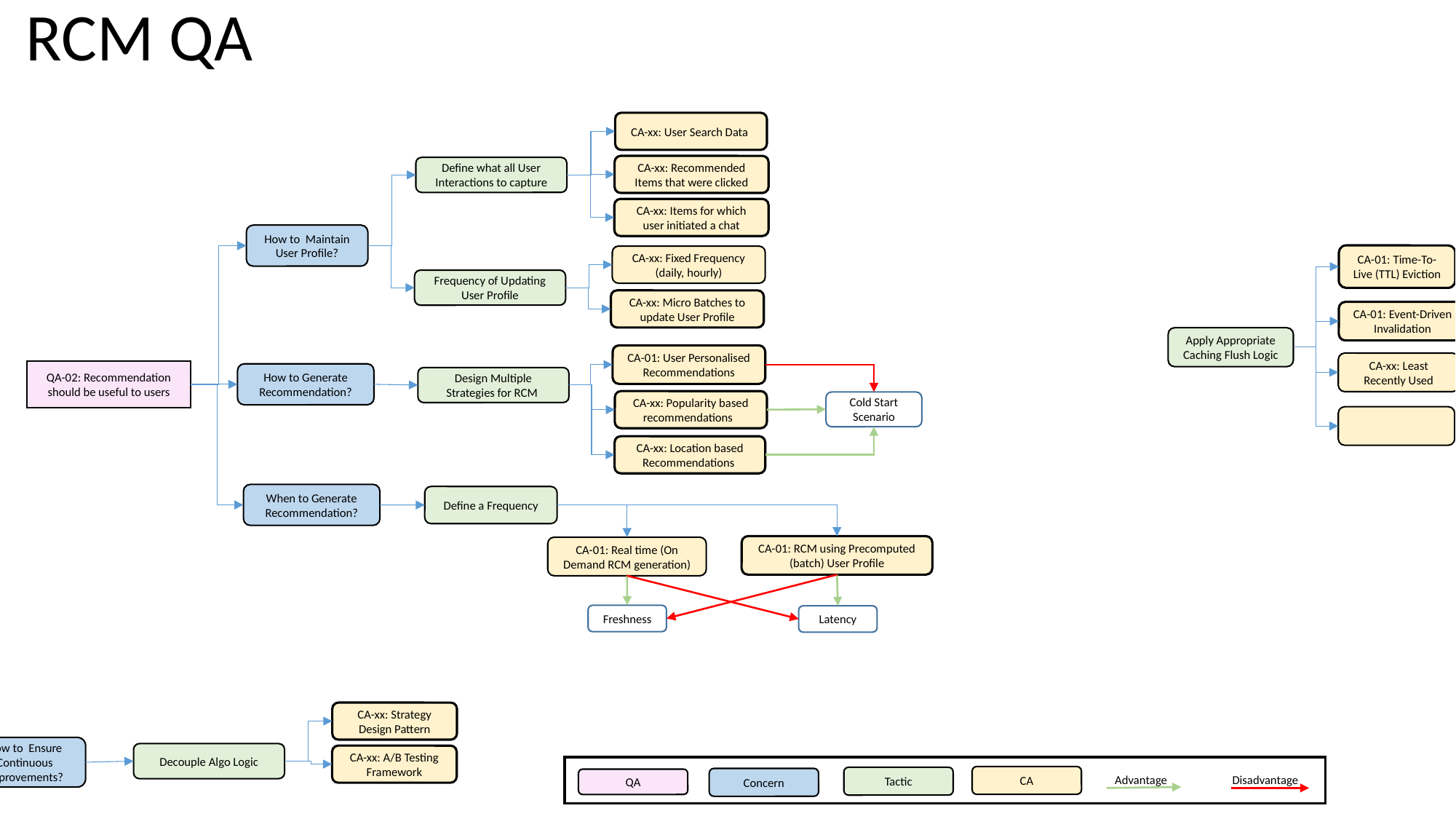

Dead End:
Fails NFR_01 - Too Slow
- Poor QA_01 - Basic FTS limited
Distribute/Replicate Index
CA-xx: Clustered Search Index
Handling Load &
 High Availability
RCM QA
CA-xx: User Search Data
CA-xx: Recommended Items that were clicked
Define what all User Interactions to capture
CA-xx: Items for which user initiated a chat
How to  Maintain User Profile?
CA-01: Time-To-Live (TTL) Eviction
CA-xx: Fixed Frequency (daily, hourly)
Frequency of Updating User Profile
CA-xx: Micro Batches to update User Profile
CA-01: Event-Driven Invalidation
Apply Appropriate Caching Flush Logic
CA-01: User Personalised Recommendations
CA-xx: Least Recently Used
QA-02: Recommendation should be useful to users
How to Generate Recommendation?
Design Multiple Strategies for RCM
CA-xx: Popularity based recommendations
Cold Start Scenario

CA-xx: Location based Recommendations
When to Generate Recommendation?
Define a Frequency
CA-01: RCM using Precomputed (batch) User Profile
CA-01: Real time (On Demand RCM generation)
Freshness
Latency
CA-xx: Strategy Design Pattern
How to  Ensure Continuous Improvements?
Decouple Algo Logic
CA-xx: A/B Testing Framework

CA
Advantage
Disadvantage
Tactic
Concern
QA